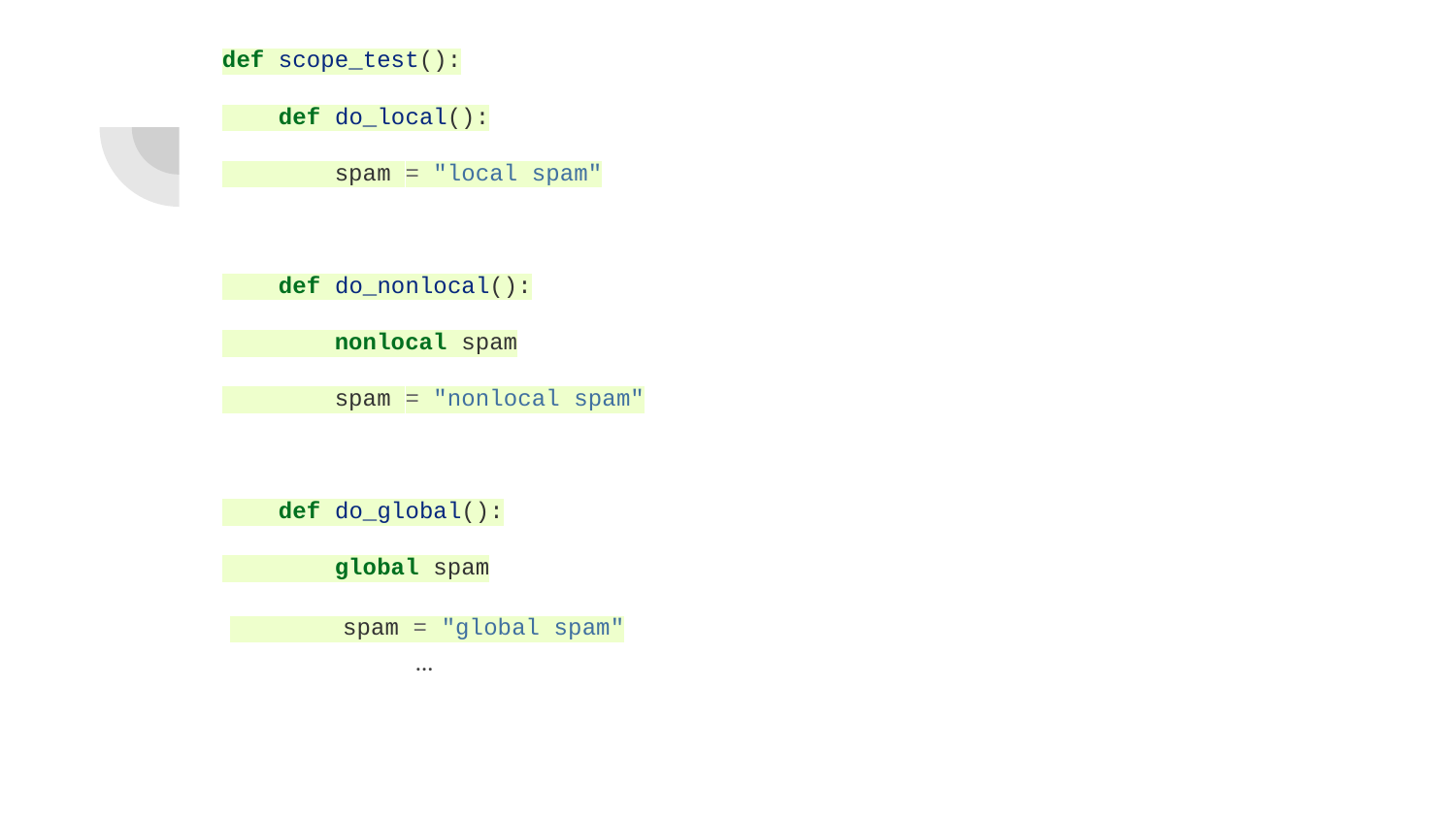

def scope_test():
    def do_local():
        spam = "local spam"

    def do_nonlocal():
        nonlocal spam
        spam = "nonlocal spam"

    def do_global():
        global spam
        spam = "global spam"
	       …